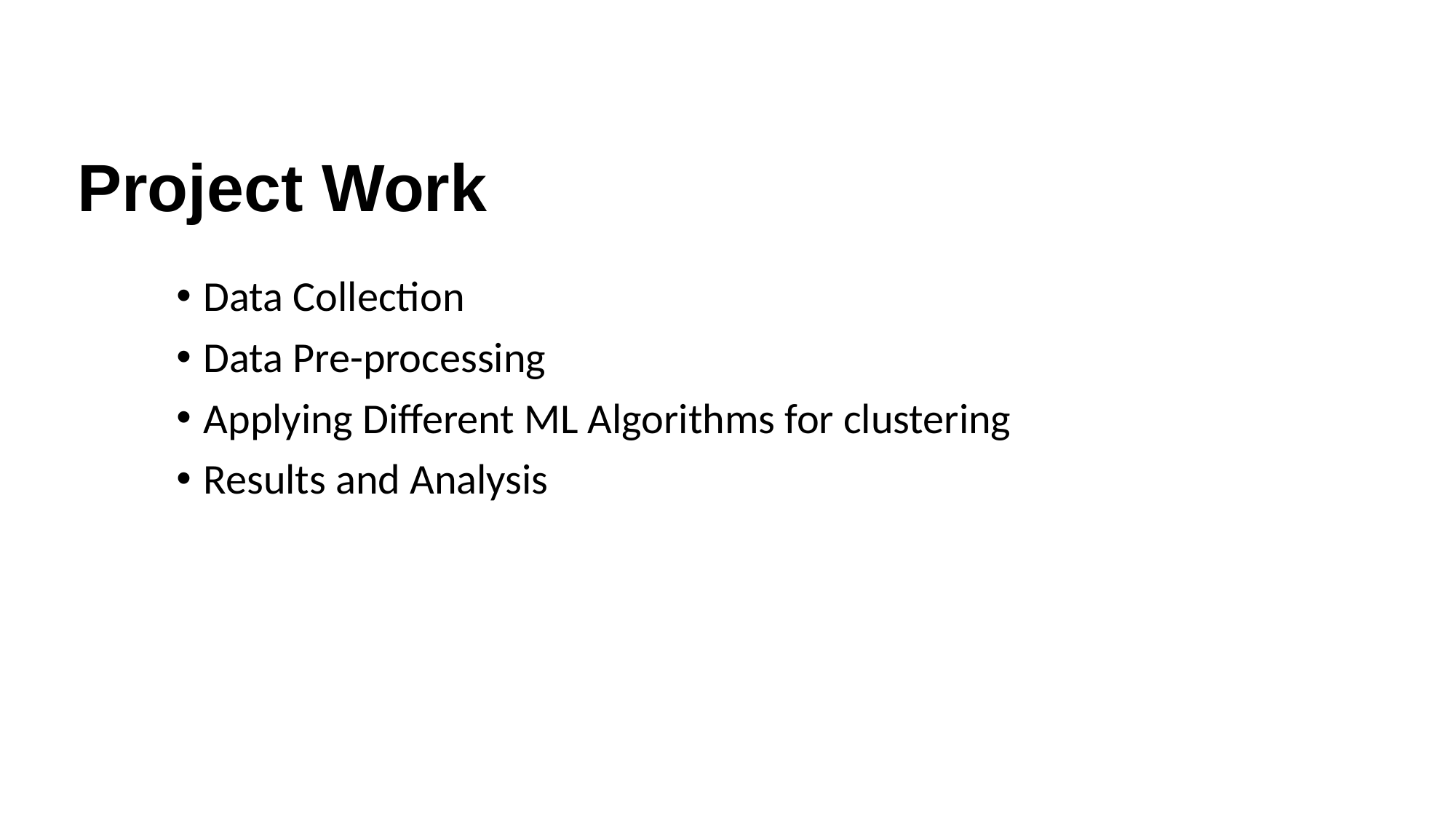

# Project Work
Data Collection
Data Pre-processing
Applying Different ML Algorithms for clustering
Results and Analysis